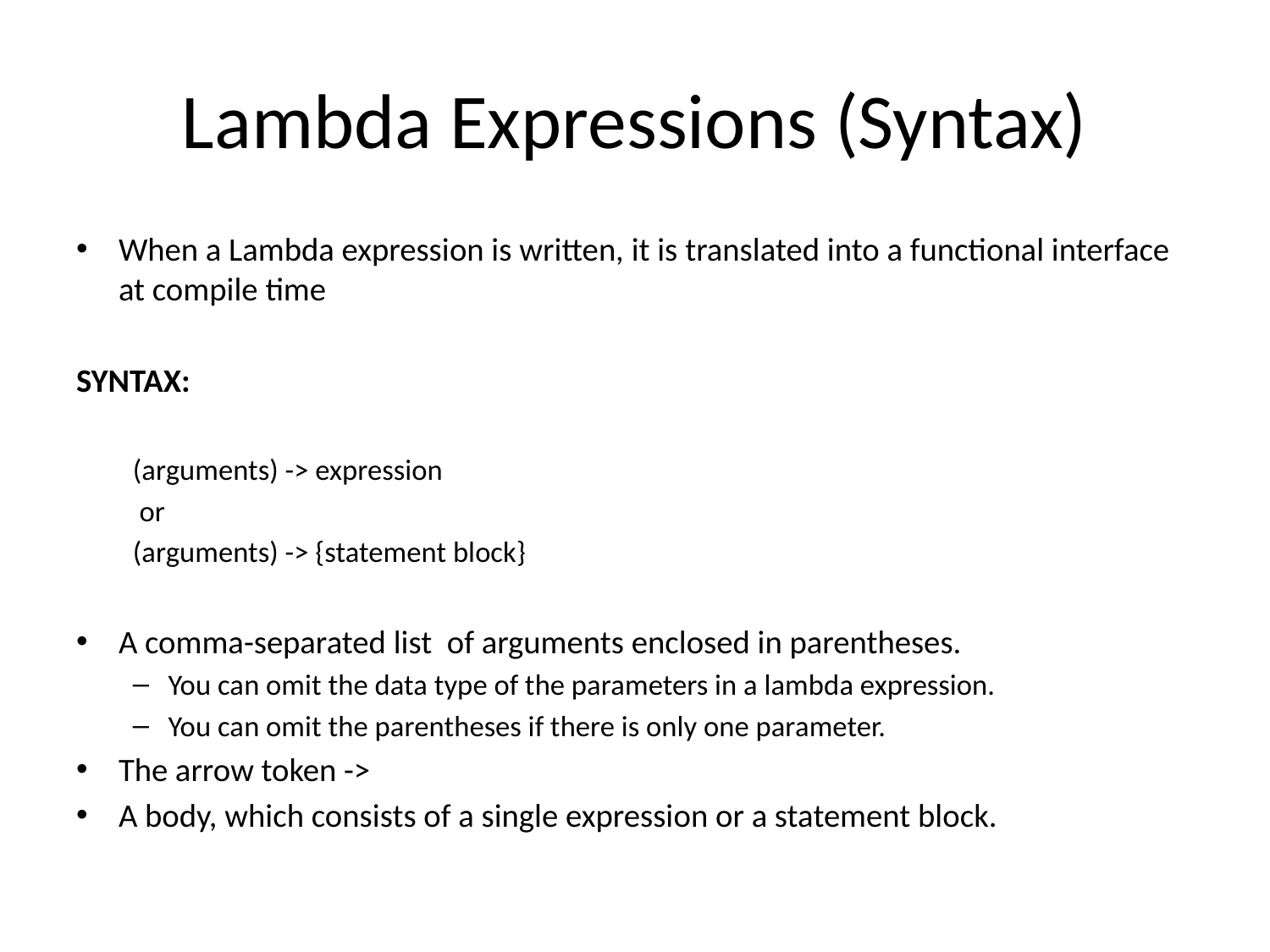

# Lambda Expressions (Syntax)
When a Lambda expression is written, it is translated into a functional interface at compile time

SYNTAX:

(arguments) -> expression
 or
(arguments) -> {statement block}

A comma-separated list  of arguments enclosed in parentheses.
You can omit the data type of the parameters in a lambda expression.
You can omit the parentheses if there is only one parameter.
The arrow token ->
A body, which consists of a single expression or a statement block.